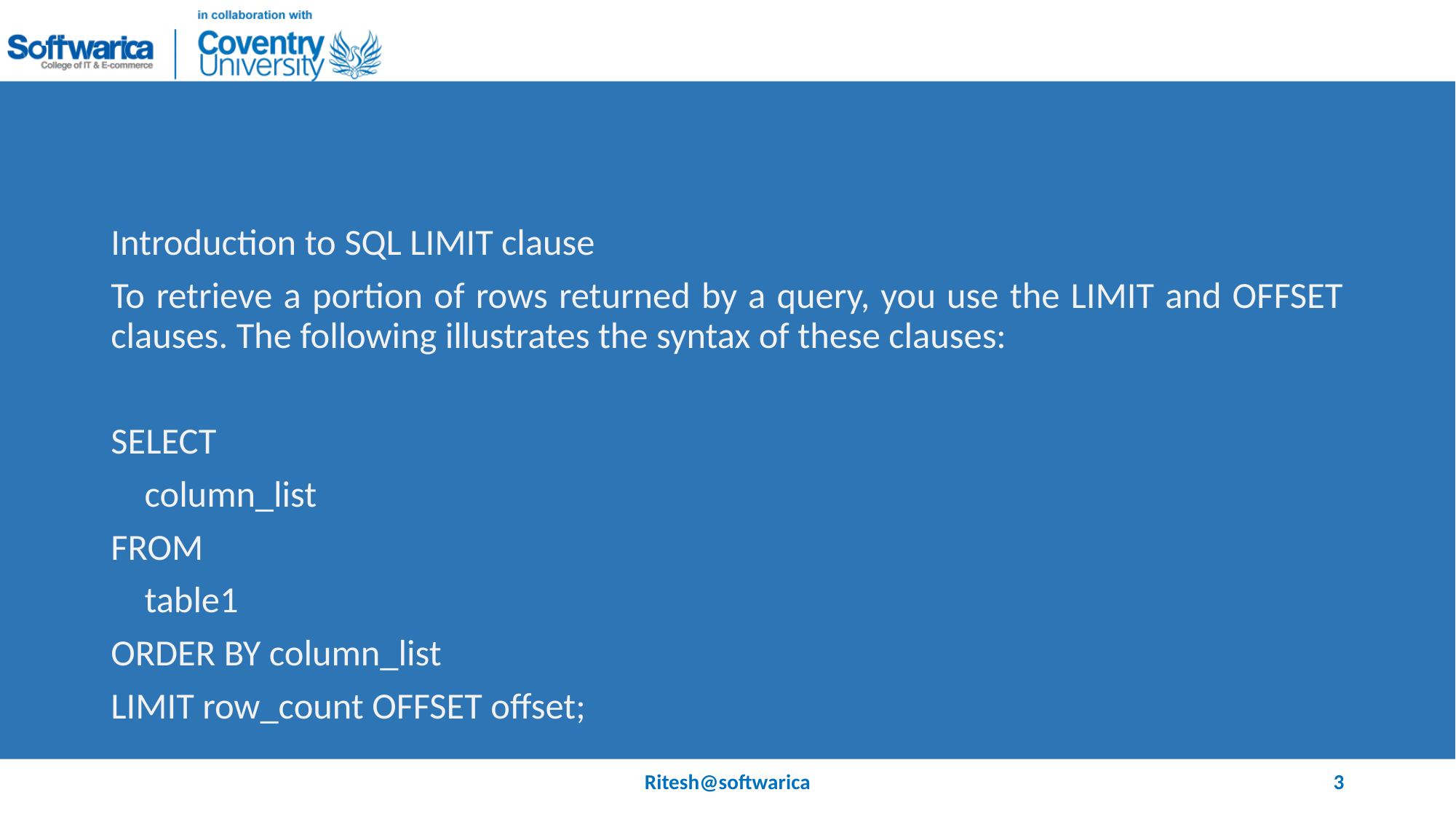

#
Introduction to SQL LIMIT clause
To retrieve a portion of rows returned by a query, you use the LIMIT and OFFSET clauses. The following illustrates the syntax of these clauses:

SELECT
    column_list
FROM
    table1
ORDER BY column_list
LIMIT row_count OFFSET offset;
Ritesh@softwarica
3